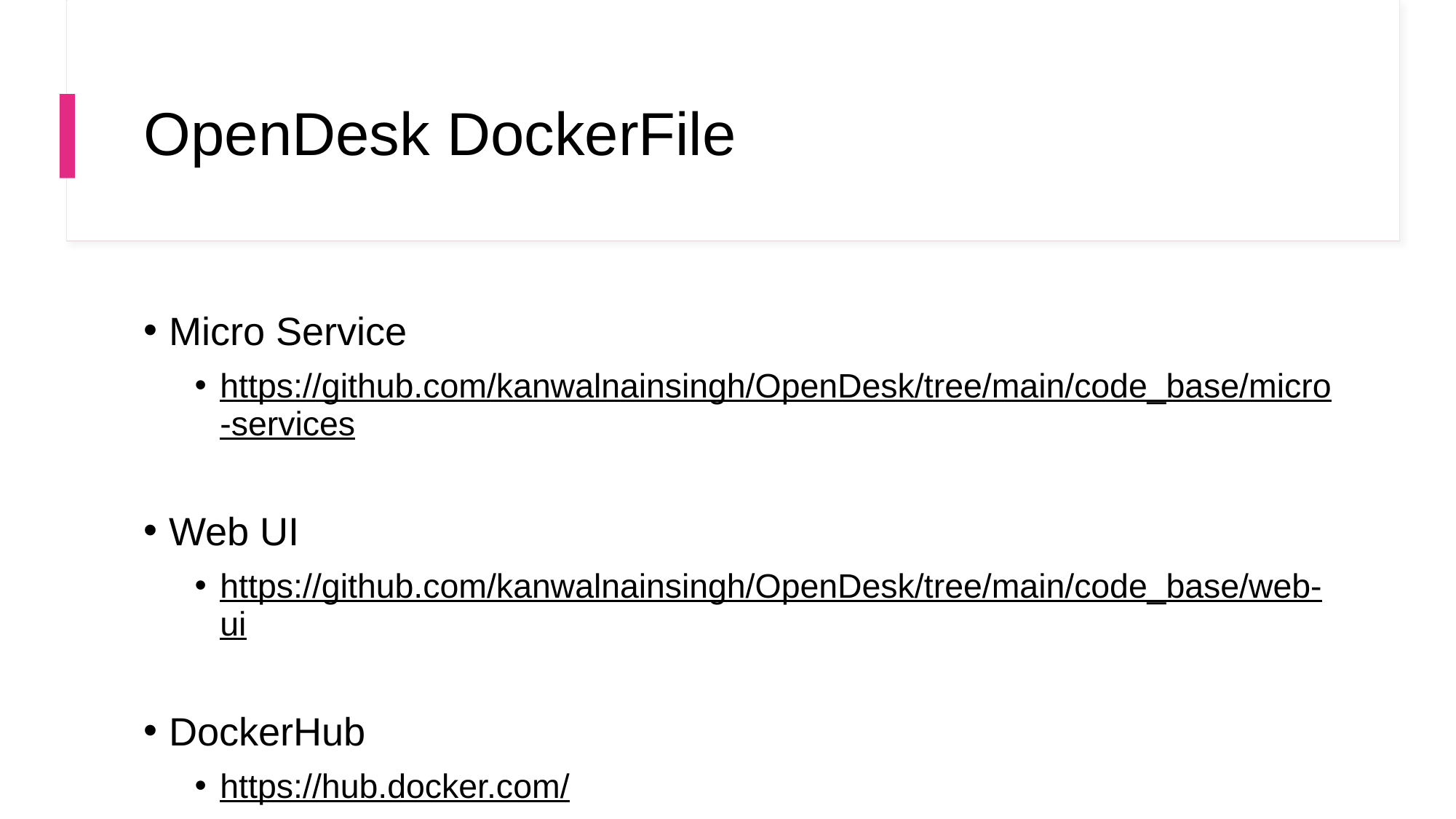

# OpenDesk DockerFile
Micro Service
https://github.com/kanwalnainsingh/OpenDesk/tree/main/code_base/micro-services
Web UI
https://github.com/kanwalnainsingh/OpenDesk/tree/main/code_base/web-ui
DockerHub
https://hub.docker.com/